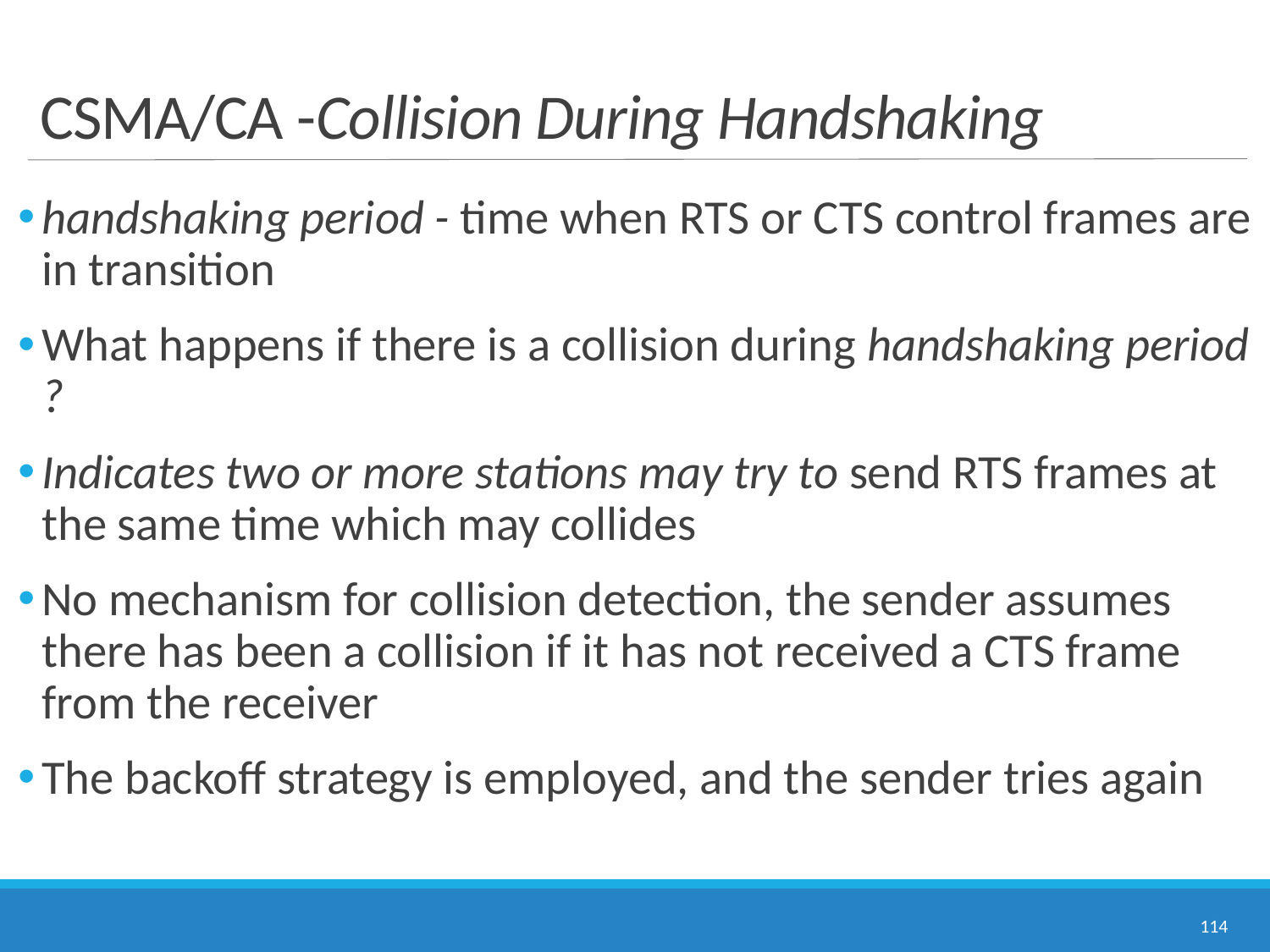

# CSMA/CA -Collision During Handshaking
handshaking period - time when RTS or CTS control frames are in transition
What happens if there is a collision during handshaking period ?
Indicates two or more stations may try to send RTS frames at the same time which may collides
No mechanism for collision detection, the sender assumes there has been a collision if it has not received a CTS frame from the receiver
The backoff strategy is employed, and the sender tries again